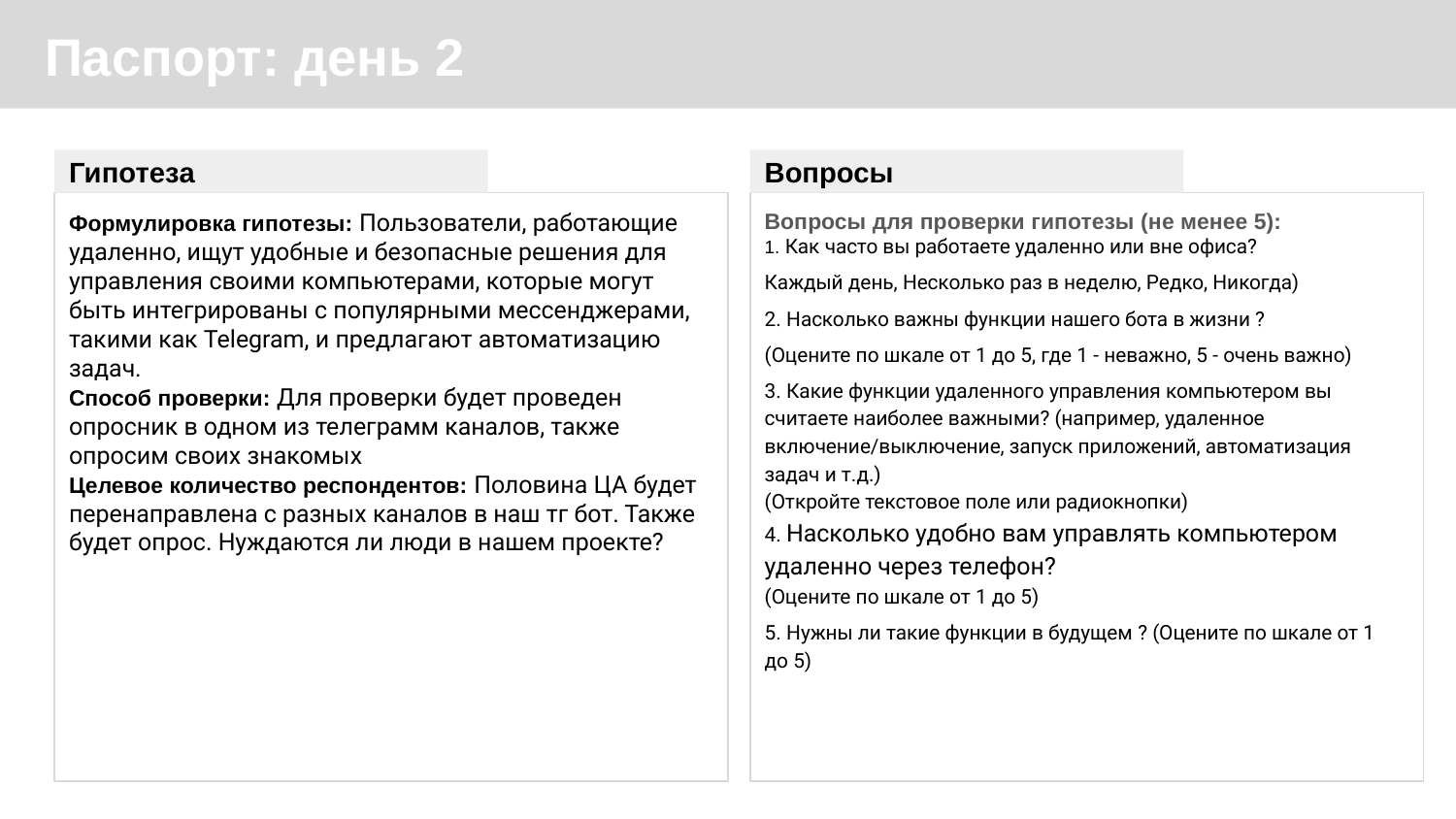

Паспорт: день 2
Гипотеза
Вопросы

Формулировка гипотезы: Пользователи, работающие удаленно, ищут удобные и безопасные решения для управления своими компьютерами, которые могут быть интегрированы с популярными мессенджерами, такими как Telegram, и предлагают автоматизацию задач.
Способ проверки: Для проверки будет проведен опросник в одном из телеграмм каналов, также опросим своих знакомых
Целевое количество респондентов: Половина ЦА будет перенаправлена с разных каналов в наш тг бот. Также будет опрос. Нуждаются ли люди в нашем проекте?

Вопросы для проверки гипотезы (не менее 5):
1. Как часто вы работаете удаленно или вне офиса?
Каждый день, Несколько раз в неделю, Редко, Никогда)
2. Насколько важны функции нашего бота в жизни ?
(Оцените по шкале от 1 до 5, где 1 - неважно, 5 - очень важно)
3. Какие функции удаленного управления компьютером вы считаете наиболее важными? (например, удаленное включение/выключение, запуск приложений, автоматизация задач и т.д.)
(Откройте текстовое поле или радиокнопки)
4. Насколько удобно вам управлять компьютером удаленно через телефон?
(Оцените по шкале от 1 до 5)
5. Нужны ли такие функции в будущем ? (Оцените по шкале от 1 до 5)